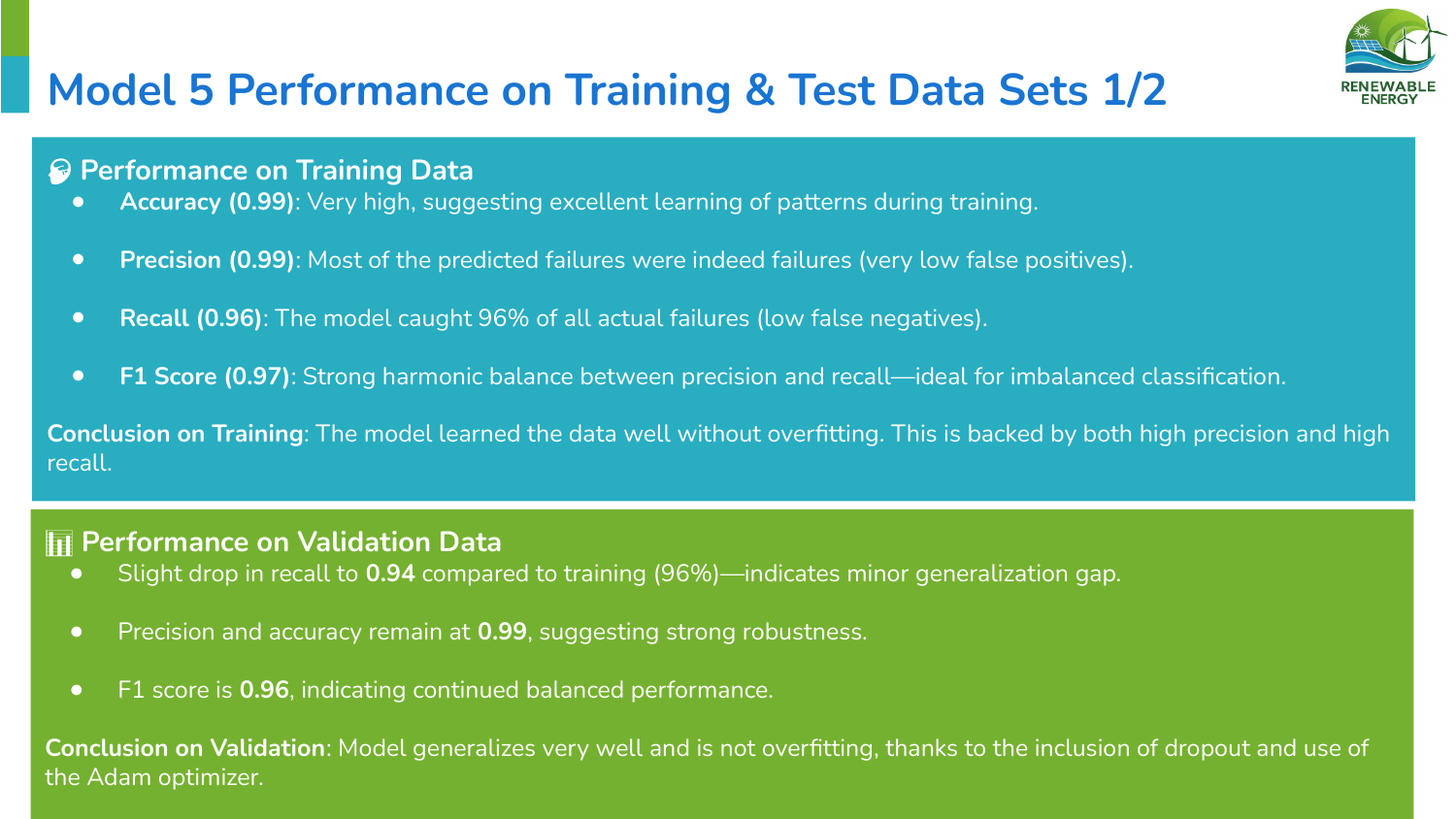

# Model 5 Performance on Training & Test Data Sets 1/2
🧠 Performance on Training Data
Accuracy (0.99): Very high, suggesting excellent learning of patterns during training.
Precision (0.99): Most of the predicted failures were indeed failures (very low false positives).
Recall (0.96): The model caught 96% of all actual failures (low false negatives).
F1 Score (0.97): Strong harmonic balance between precision and recall—ideal for imbalanced classification.
Conclusion on Training: The model learned the data well without overfitting. This is backed by both high precision and high recall.
📊 Performance on Validation Data
Slight drop in recall to 0.94 compared to training (96%)—indicates minor generalization gap.
Precision and accuracy remain at 0.99, suggesting strong robustness.
F1 score is 0.96, indicating continued balanced performance.
Conclusion on Validation: Model generalizes very well and is not overfitting, thanks to the inclusion of dropout and use of the Adam optimizer.